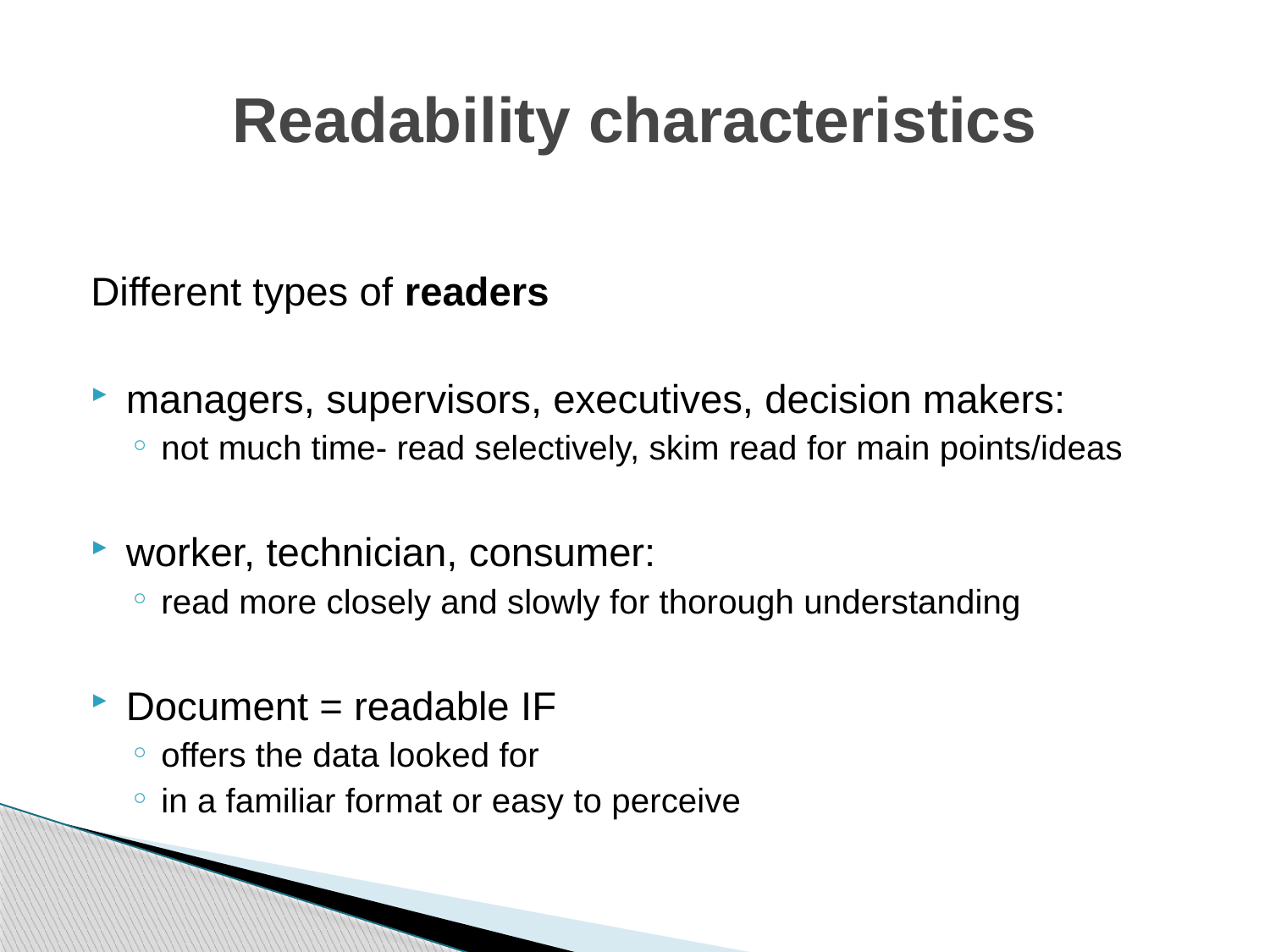

# Readability characteristics

Different types of readers

managers, supervisors, executives, decision makers:
not much time- read selectively, skim read for main points/ideas

worker, technician, consumer:
read more closely and slowly for thorough understanding

Document = readable IF
offers the data looked for
in a familiar format or easy to perceive